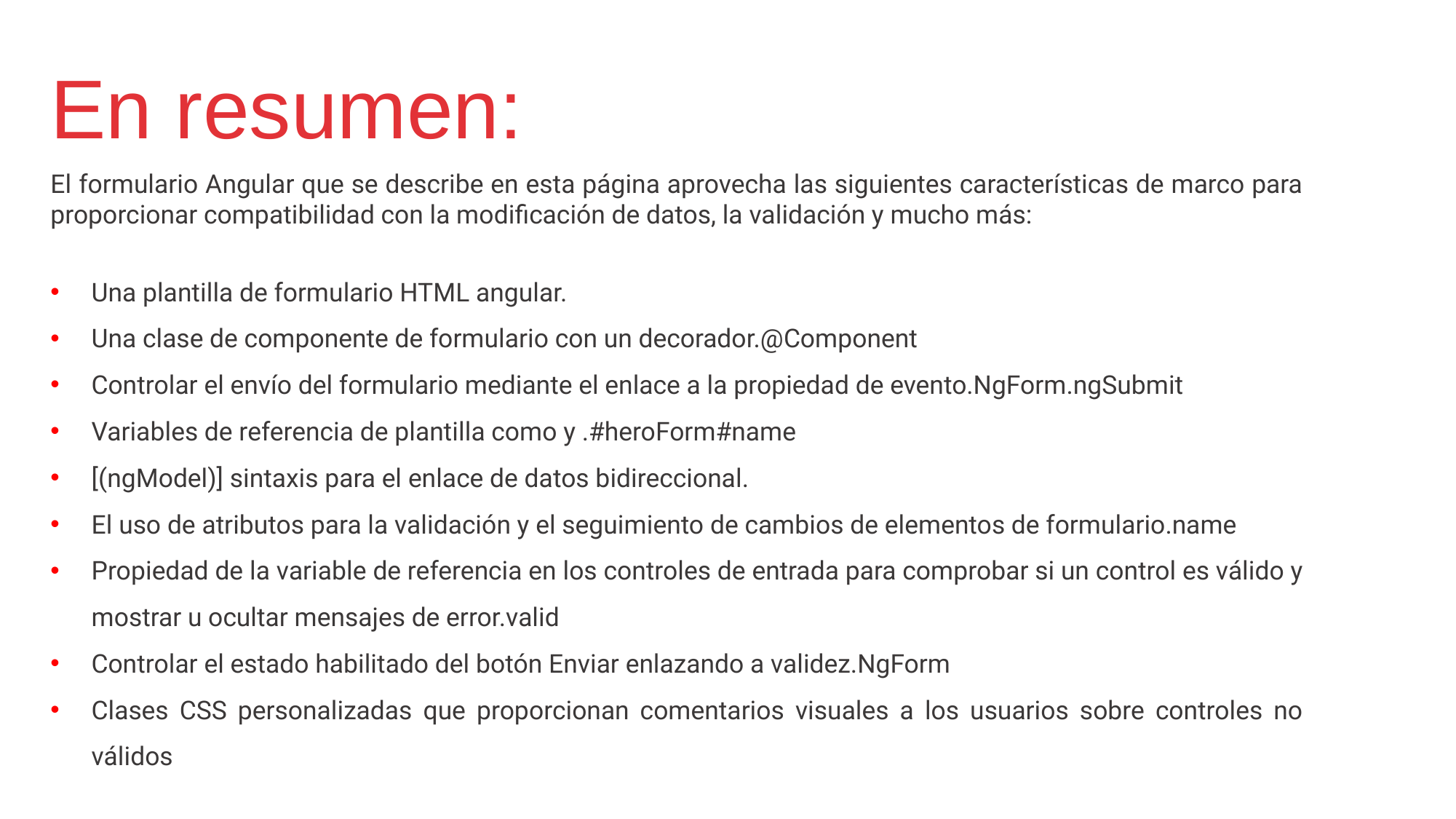

En resumen:
El formulario Angular que se describe en esta página aprovecha las siguientes características de marco para proporcionar compatibilidad con la modificación de datos, la validación y mucho más:

Una plantilla de formulario HTML angular.
Una clase de componente de formulario con un decorador.@Component
Controlar el envío del formulario mediante el enlace a la propiedad de evento.NgForm.ngSubmit
Variables de referencia de plantilla como y .#heroForm#name
[(ngModel)] sintaxis para el enlace de datos bidireccional.
El uso de atributos para la validación y el seguimiento de cambios de elementos de formulario.name
Propiedad de la variable de referencia en los controles de entrada para comprobar si un control es válido y mostrar u ocultar mensajes de error.valid
Controlar el estado habilitado del botón Enviar enlazando a validez.NgForm
Clases CSS personalizadas que proporcionan comentarios visuales a los usuarios sobre controles no válidos